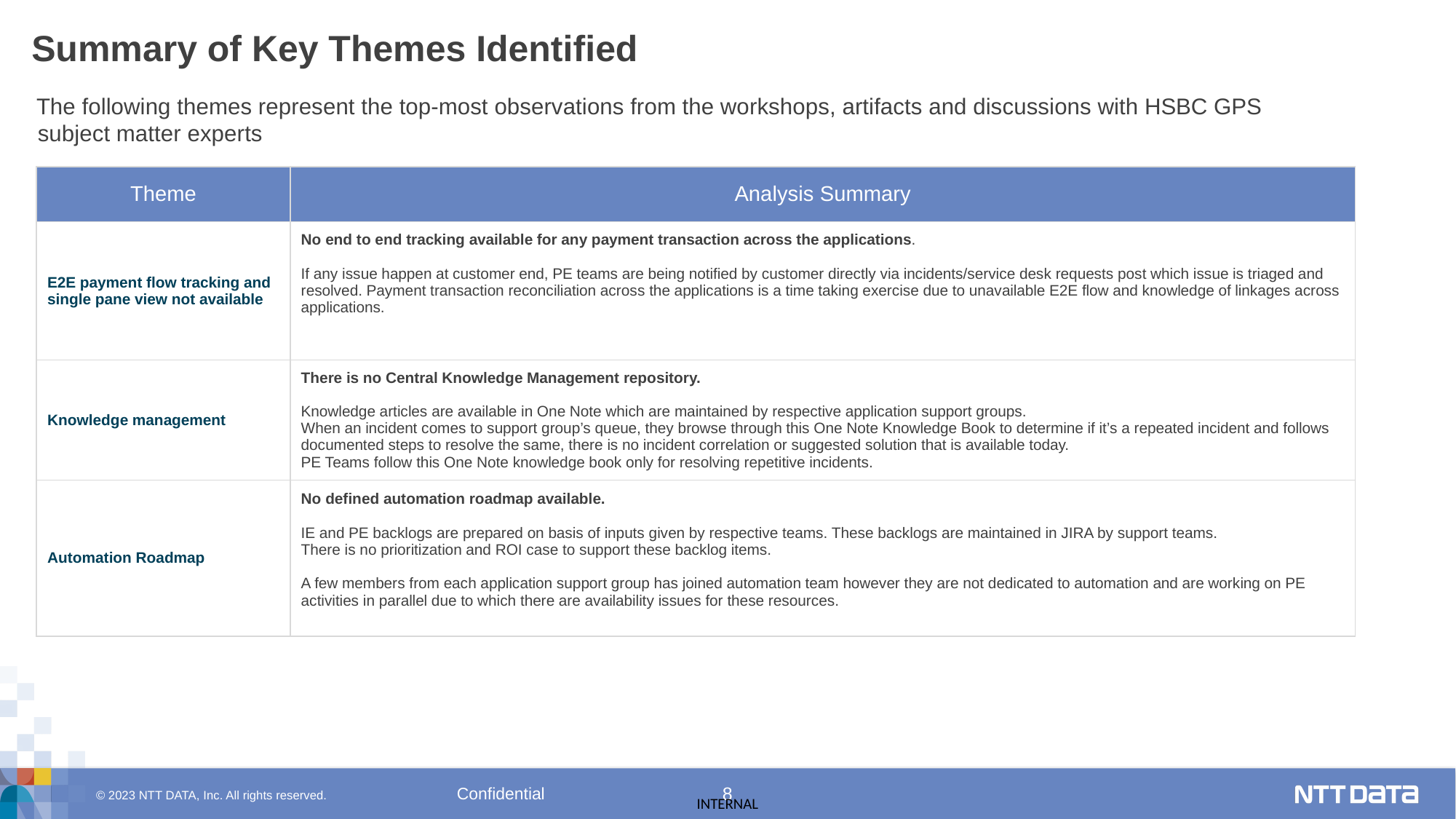

# Summary of Key Themes Identified
The following themes represent the top-most observations from the workshops, artifacts and discussions with HSBC GPS subject matter experts
| Theme | Analysis Summary |
| --- | --- |
| E2E payment flow tracking and single pane view not available | No end to end tracking available for any payment transaction across the applications. If any issue happen at customer end, PE teams are being notified by customer directly via incidents/service desk requests post which issue is triaged and resolved. Payment transaction reconciliation across the applications is a time taking exercise due to unavailable E2E flow and knowledge of linkages across applications. |
| Knowledge management | There is no Central Knowledge Management repository. Knowledge articles are available in One Note which are maintained by respective application support groups. When an incident comes to support group’s queue, they browse through this One Note Knowledge Book to determine if it’s a repeated incident and follows documented steps to resolve the same, there is no incident correlation or suggested solution that is available today. PE Teams follow this One Note knowledge book only for resolving repetitive incidents. |
| Automation Roadmap | No defined automation roadmap available. IE and PE backlogs are prepared on basis of inputs given by respective teams. These backlogs are maintained in JIRA by support teams. There is no prioritization and ROI case to support these backlog items. A few members from each application support group has joined automation team however they are not dedicated to automation and are working on PE activities in parallel due to which there are availability issues for these resources. |
Confidential